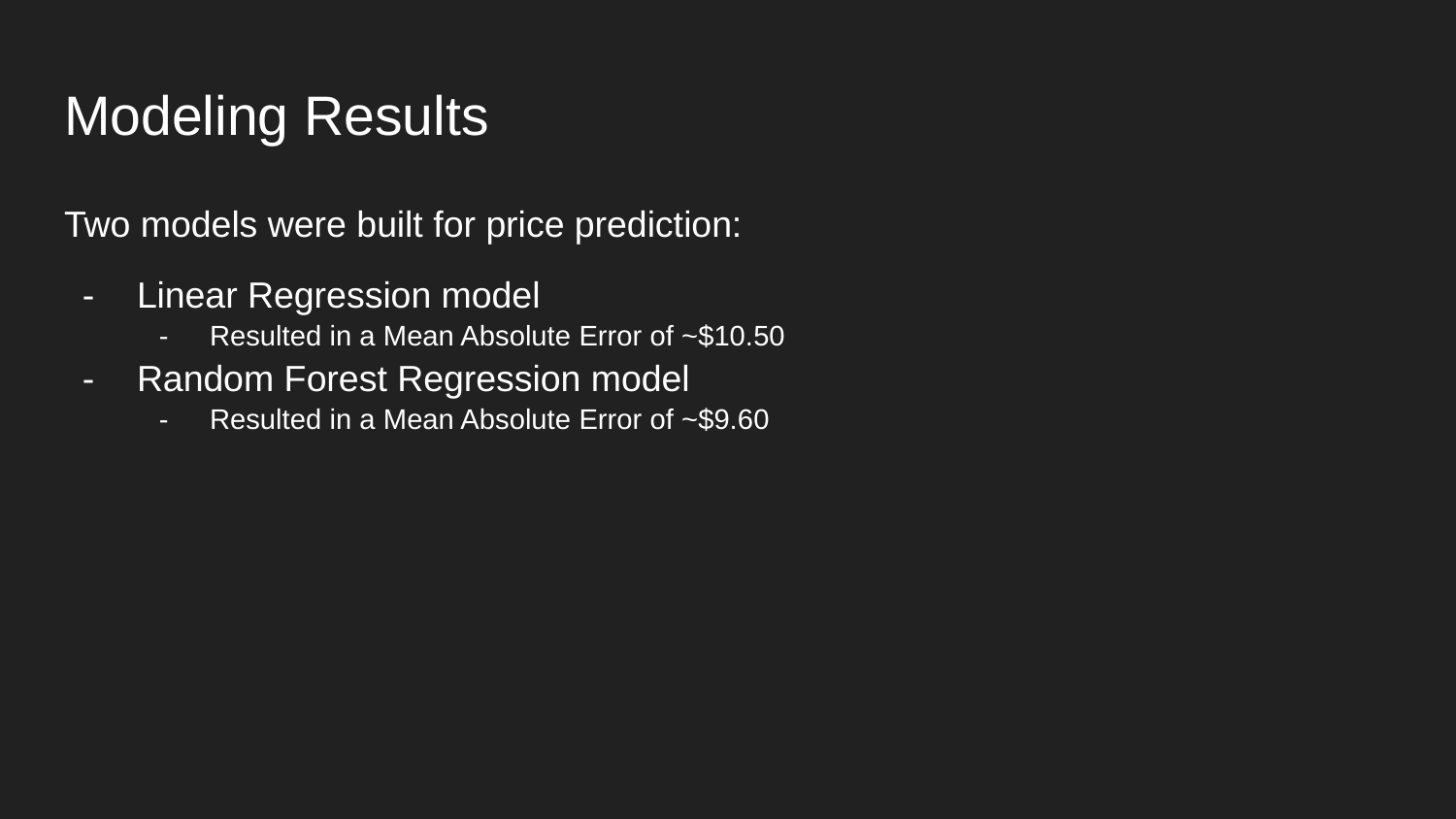

# Modeling Results
Two models were built for price prediction:
Linear Regression model
Resulted in a Mean Absolute Error of ~$10.50
Random Forest Regression model
Resulted in a Mean Absolute Error of ~$9.60